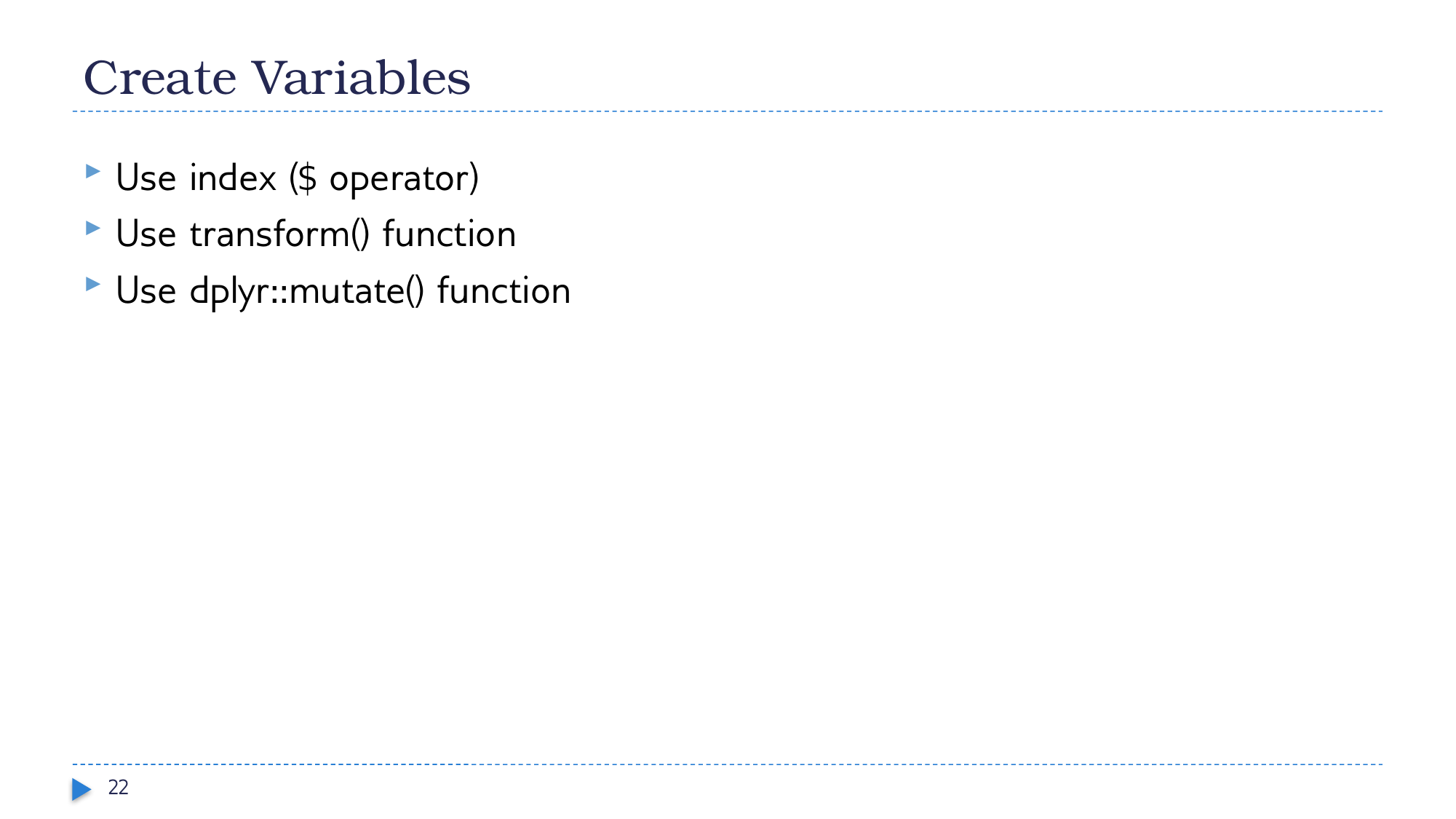

# Create Variables
Use index ($ operator)
Use transform() function
Use dplyr::mutate() function
22